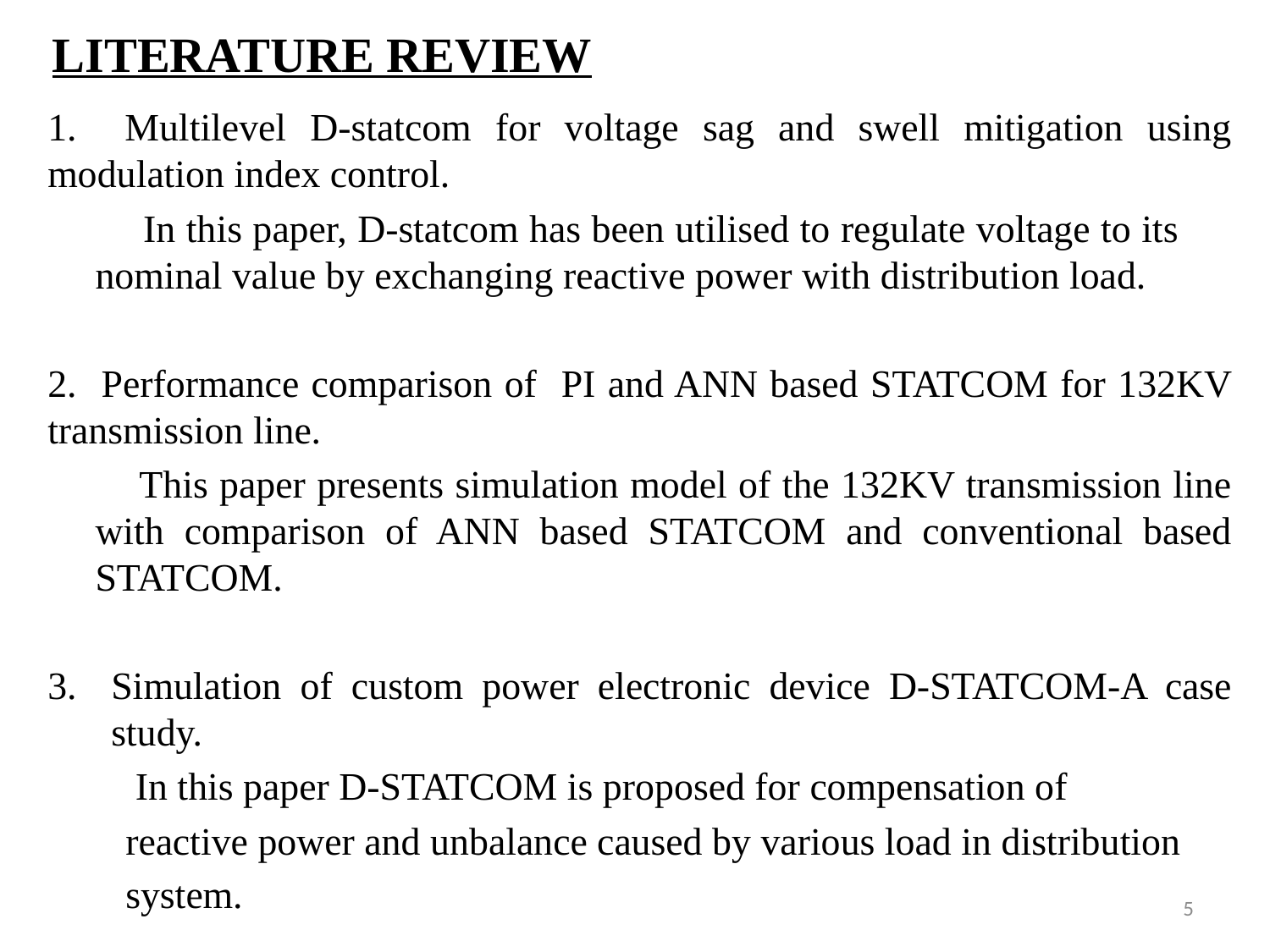

# LITERATURE REVIEW
1.  Multilevel D-statcom for voltage sag and swell mitigation using modulation index control.
         In this paper, D-statcom has been utilised to regulate voltage to its      nominal value by exchanging reactive power with distribution load.

2.  Performance comparison of  PI and ANN based STATCOM for 132KV transmission line.
        This paper presents simulation model of the 132KV transmission line with comparison of ANN based STATCOM and conventional based STATCOM.

Simulation of custom power electronic device D-STATCOM-A case study.
         In this paper D-STATCOM is proposed for compensation of
        reactive power and unbalance caused by various load in distribution
        system.
5